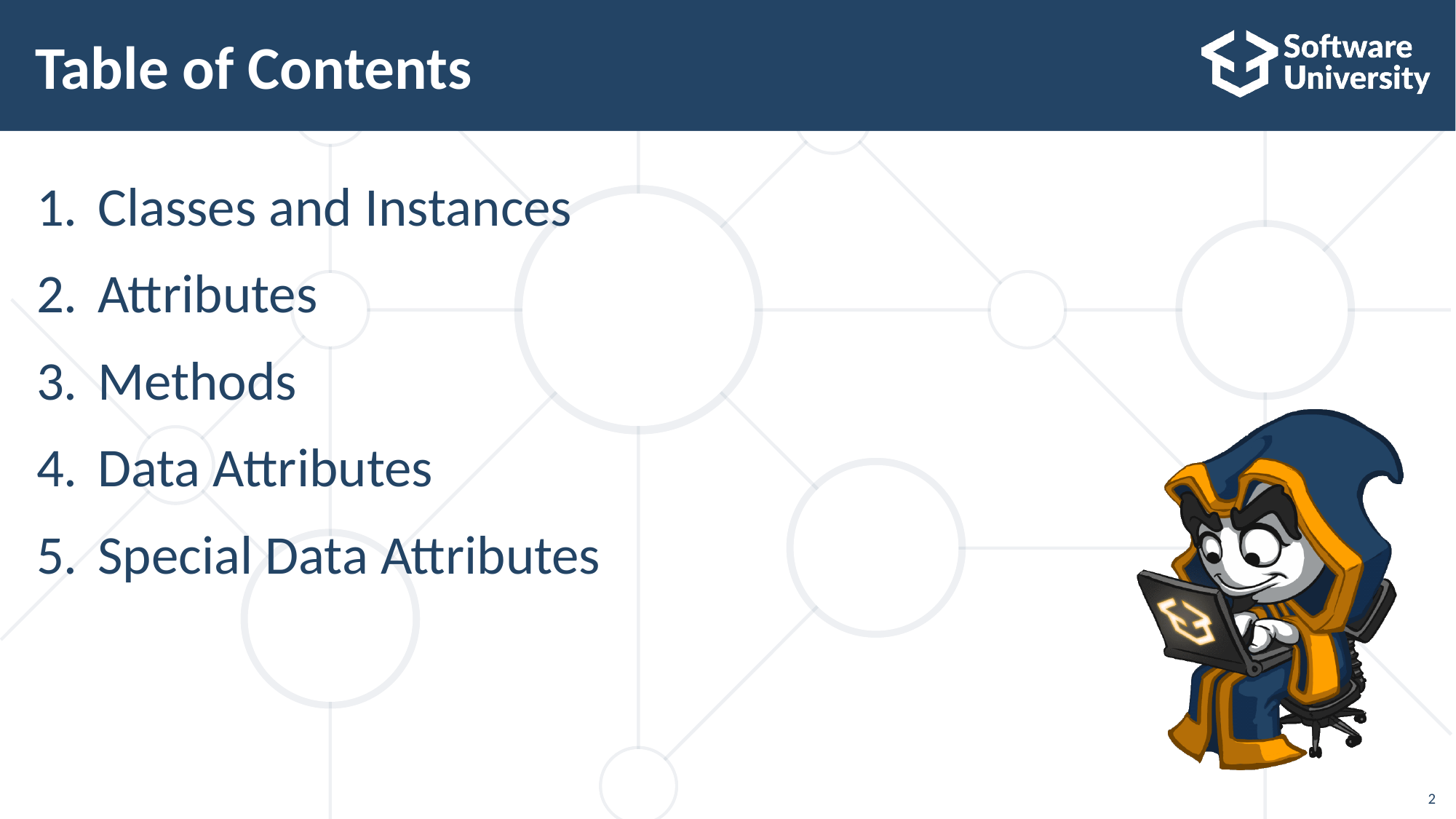

# Table of Contents
Classes and Instances
Attributes
Methods
Data Attributes
Special Data Attributes
2